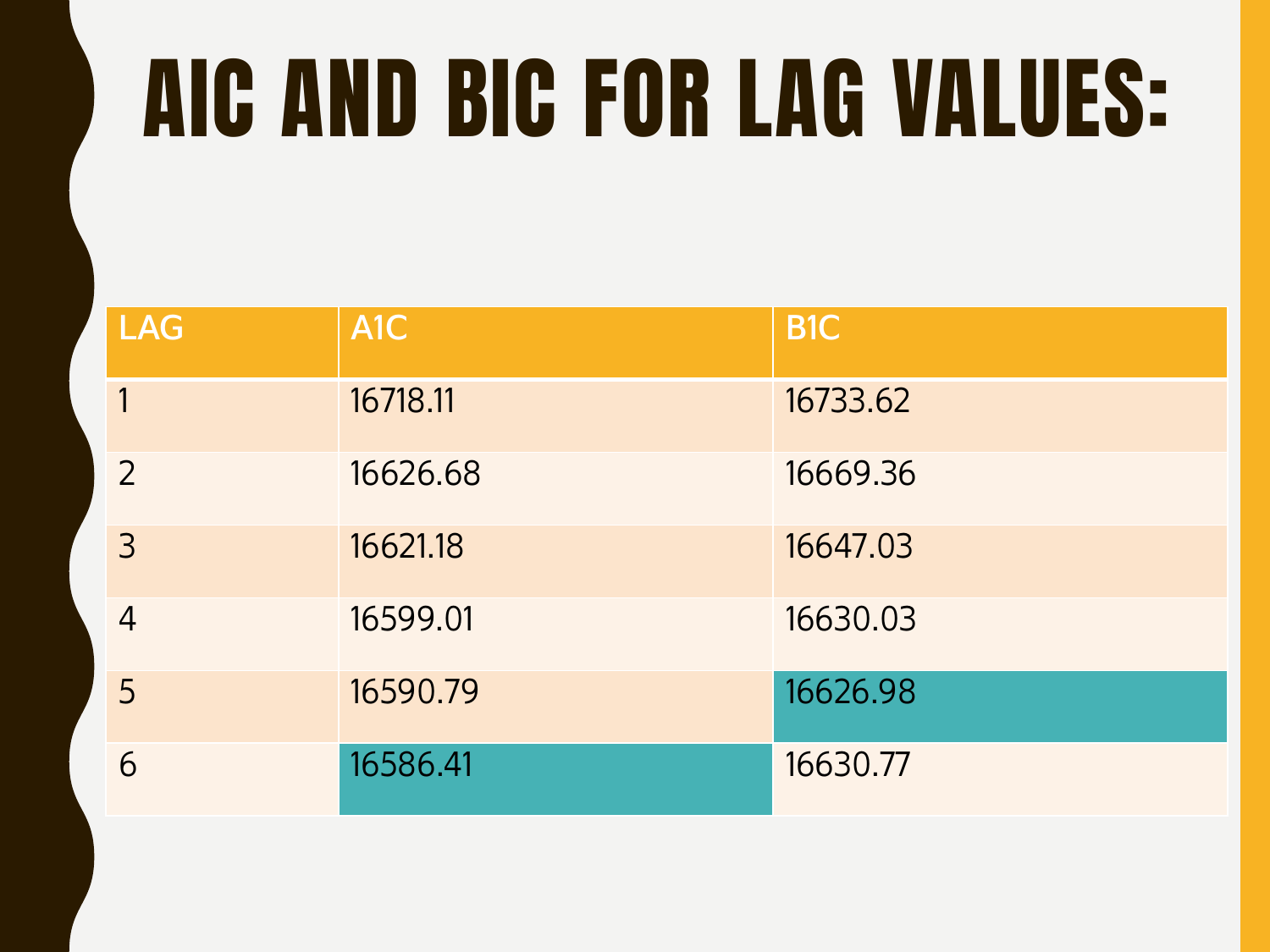

# AIC AND BIC FOR LAG VALUES:
| LAG | A1C | B1C |
| --- | --- | --- |
| 1 | 16718.11 | 16733.62 |
| 2 | 16626.68 | 16669.36 |
| 3 | 16621.18 | 16647.03 |
| 4 | 16599.01 | 16630.03 |
| 5 | 16590.79 | 16626.98 |
| 6 | 16586.41 | 16630.77 |